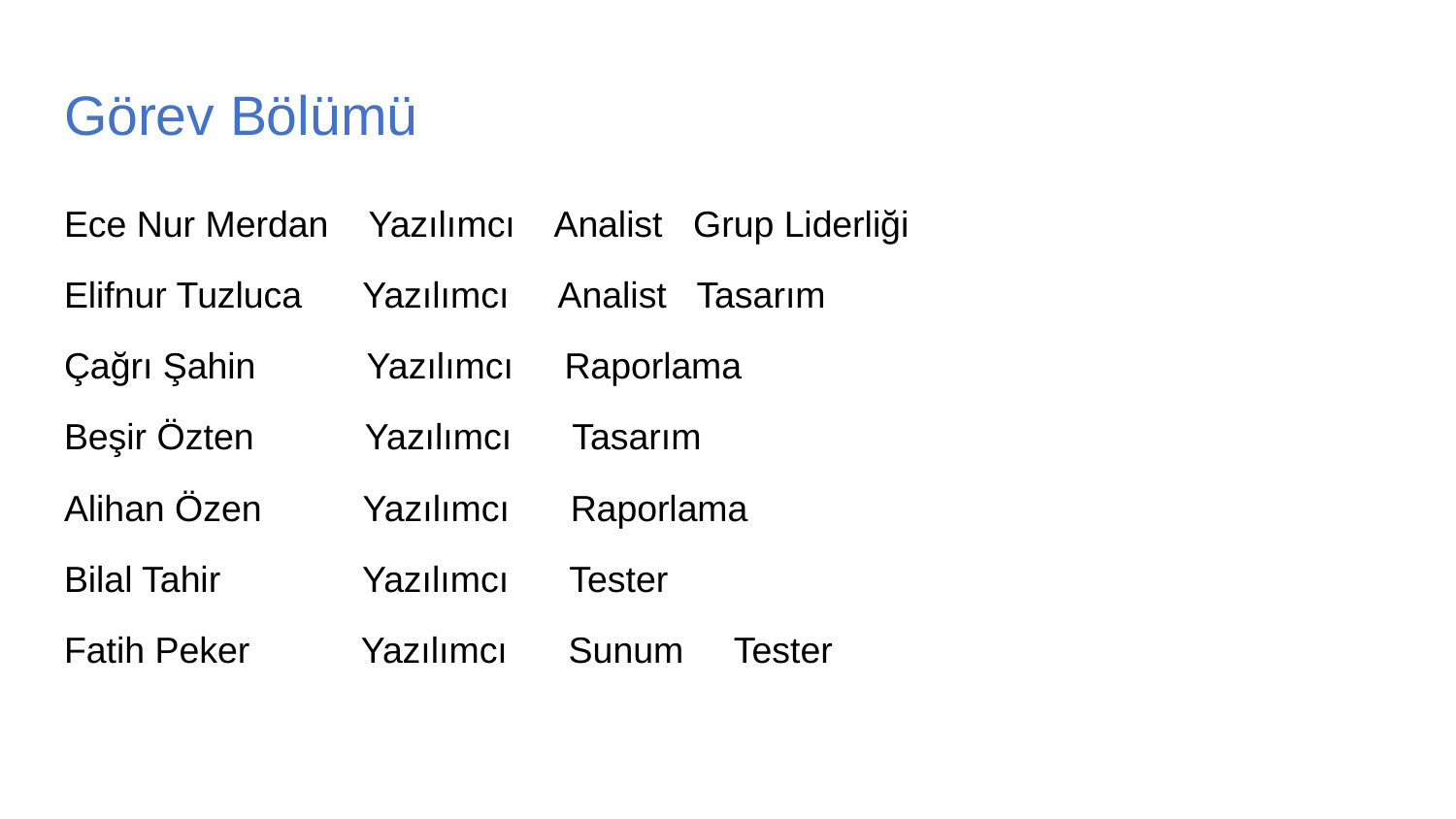

# Görev Bölümü
Ece Nur Merdan    Yazılımcı    Analist   Grup Liderliği
Elifnur Tuzluca      Yazılımcı     Analist   Tasarım
Çağrı Şahin           Yazılımcı     Raporlama
Beşir Özten           Yazılımcı      Tasarım
Alihan Özen          Yazılımcı      Raporlama
Bilal Tahir              Yazılımcı      Tester
Fatih Peker           Yazılımcı      Sunum     Tester